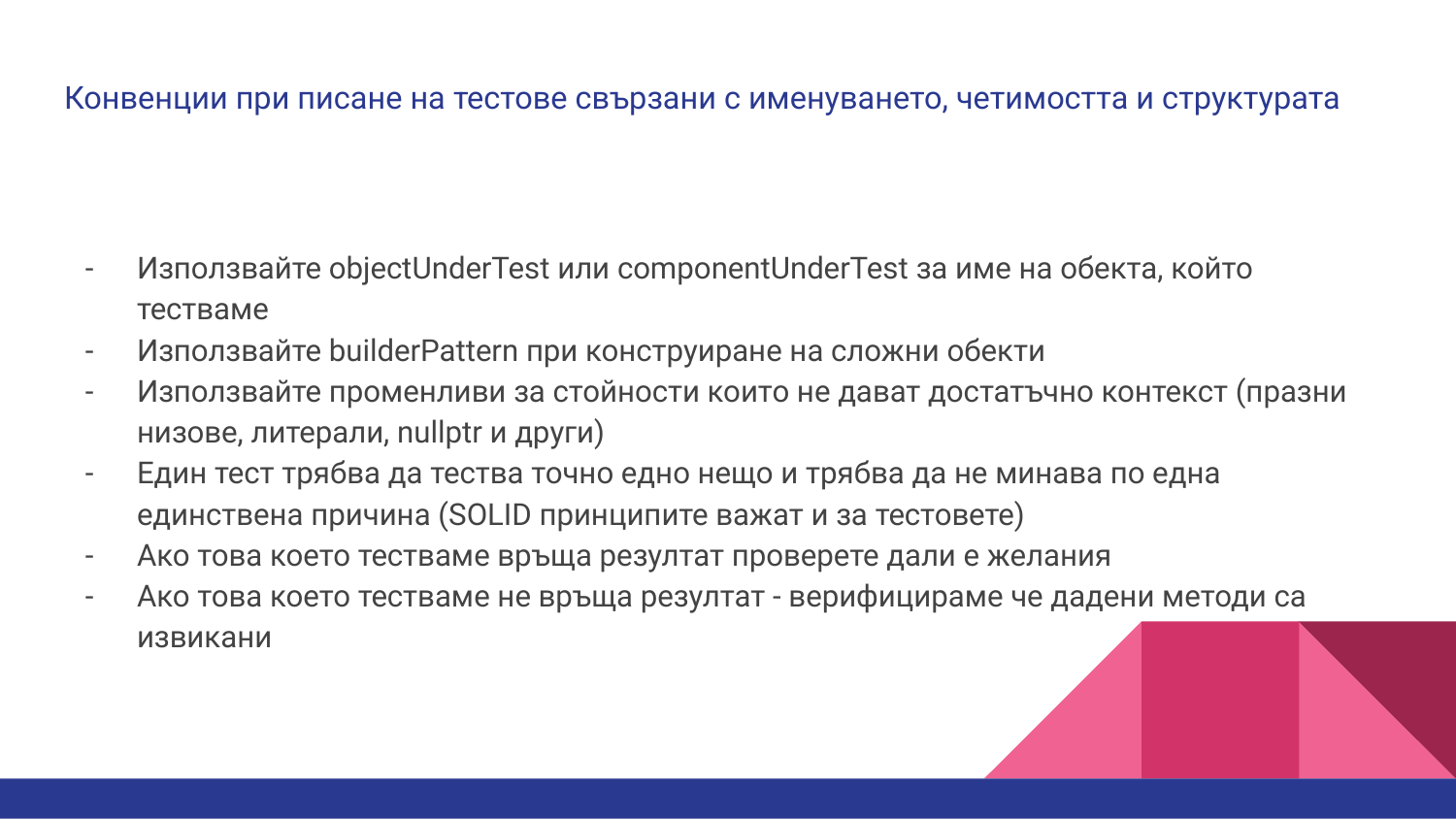

# Конвенции при писане на тестове свързани с именуването, четимостта и структурата
Използвайте objectUnderTest или componentUnderTest за име на обекта, който тестваме
Използвайте builderPattern при конструиране на сложни обекти
Използвайте променливи за стойности които не дават достатъчно контекст (празни низове, литерали, nullptr и други)
Един тест трябва да тества точно едно нещо и трябва да не минава по една единствена причина (SOLID принципите важат и за тестовете)
Ако това което тестваме връща резултат проверете дали е желания
Ако това което тестваме не връща резултат - верифицираме че дадени методи са извикани